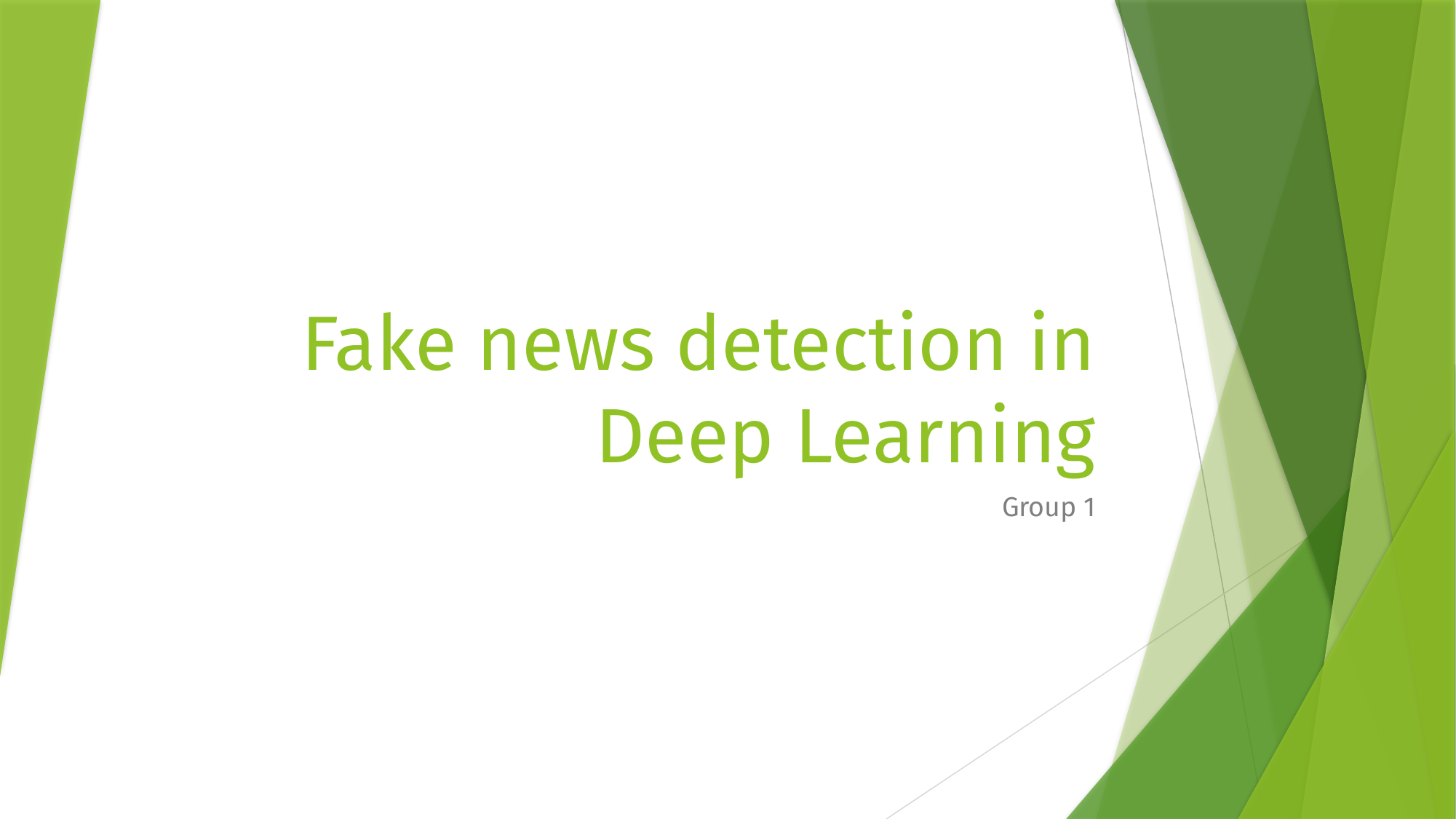

# Fake news detection in Deep Learning
Group 1